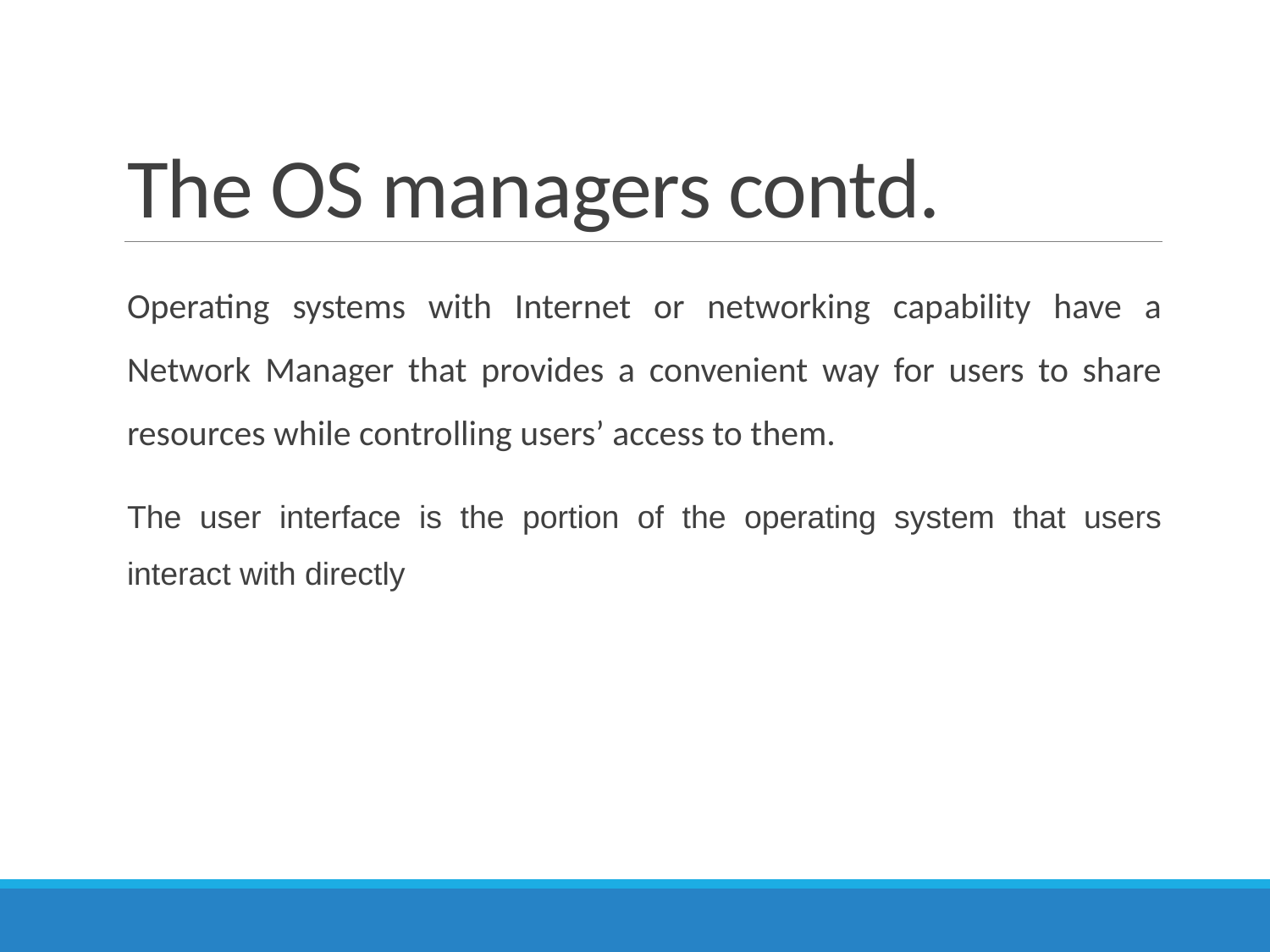

# The OS managers contd.
Operating systems with Internet or networking capability have a Network Manager that provides a convenient way for users to share resources while controlling users’ access to them.
The user interface is the portion of the operating system that users interact with directly